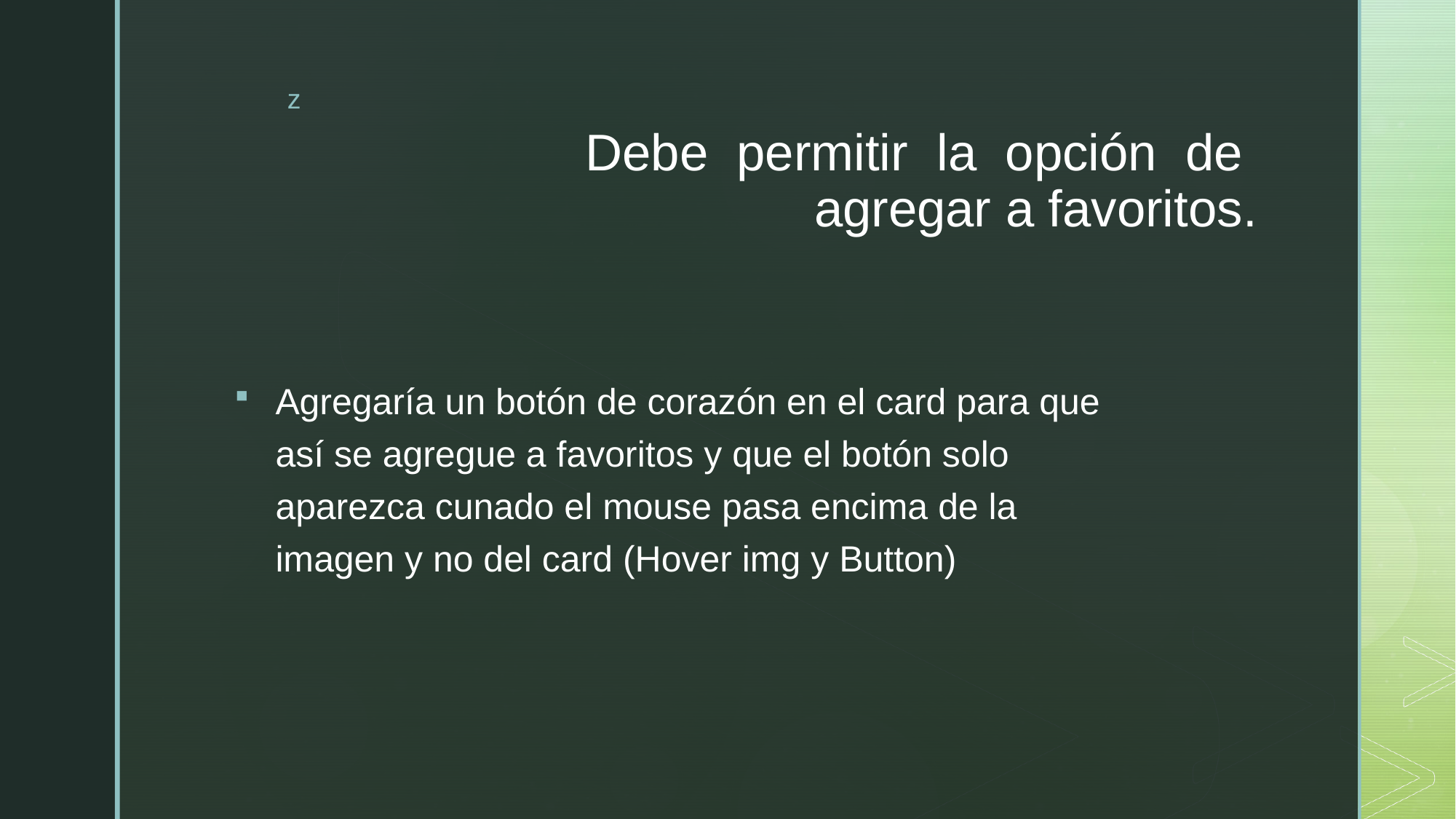

# Debe  permitir  la  opción  de agregar a favoritos.
Agregaría un botón de corazón en el card para que así se agregue a favoritos y que el botón solo aparezca cunado el mouse pasa encima de la imagen y no del card (Hover img y Button)